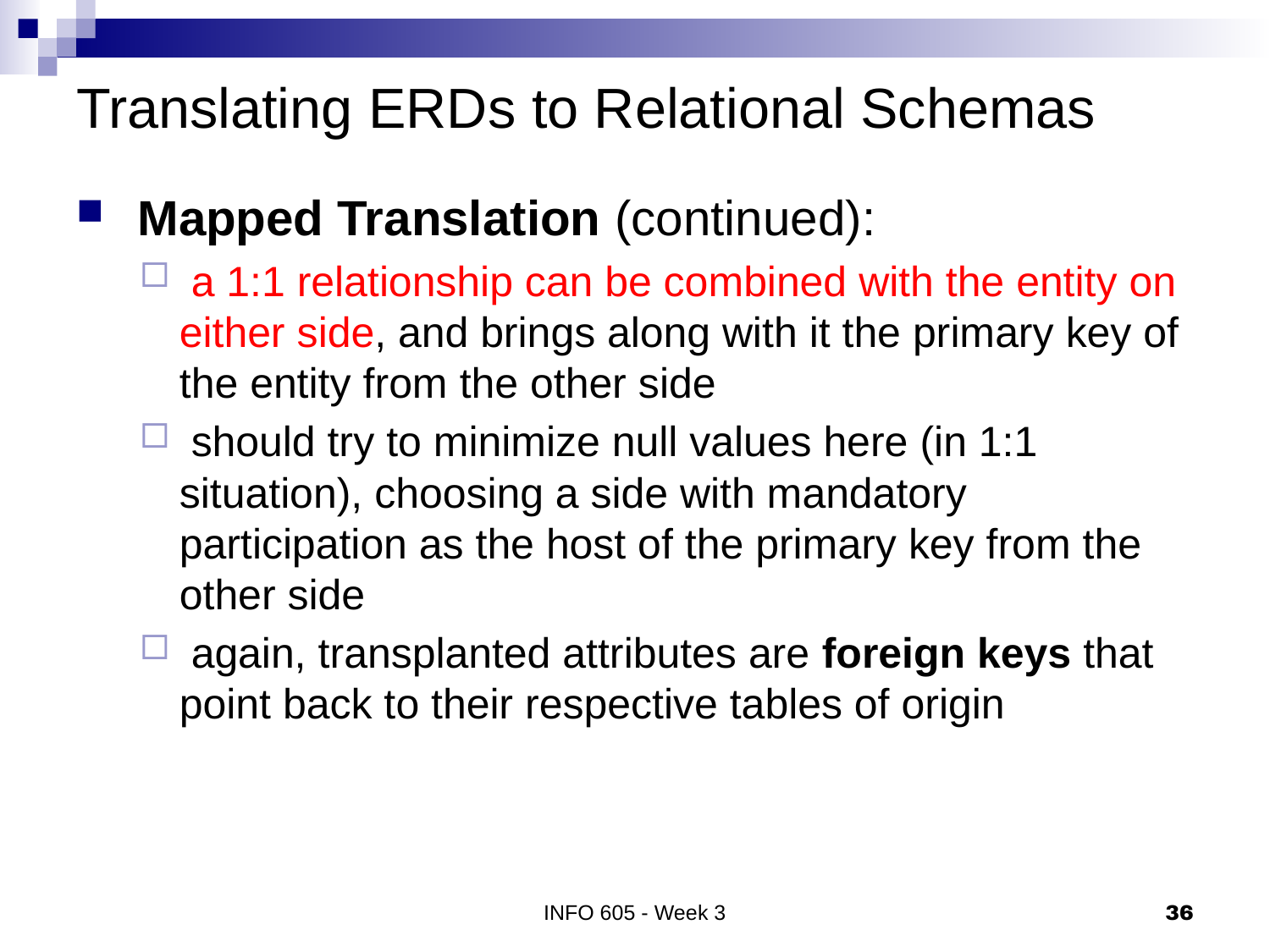

# Translating ERDs to Relational Schemas
 Mapped Translation (continued):
 a 1:1 relationship can be combined with the entity on either side, and brings along with it the primary key of the entity from the other side
 should try to minimize null values here (in 1:1 situation), choosing a side with mandatory participation as the host of the primary key from the other side
 again, transplanted attributes are foreign keys that point back to their respective tables of origin

INFO 605 - Week 3
36